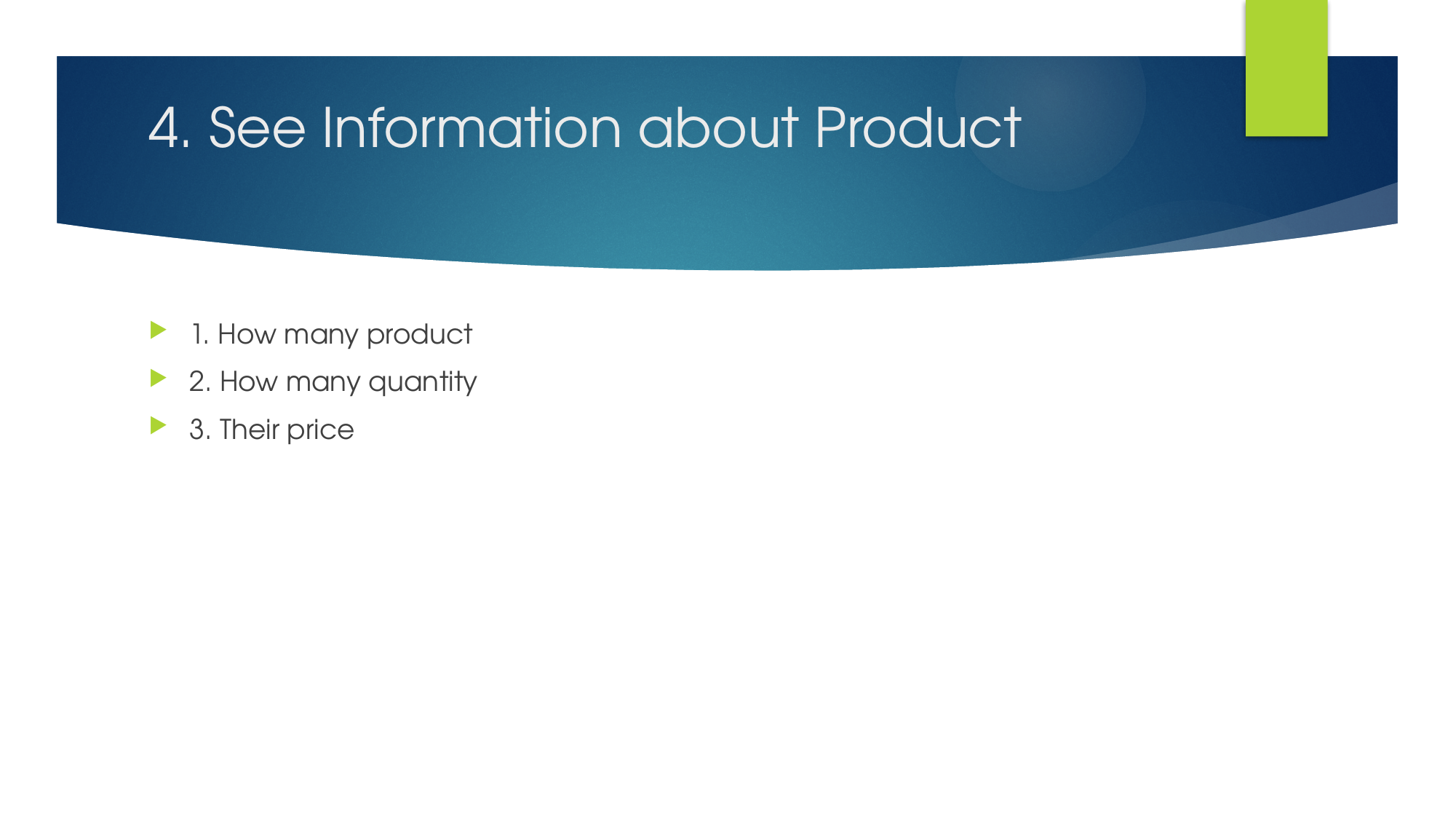

# 4. See Information about Product
1. How many product
2. How many quantity
3. Their price